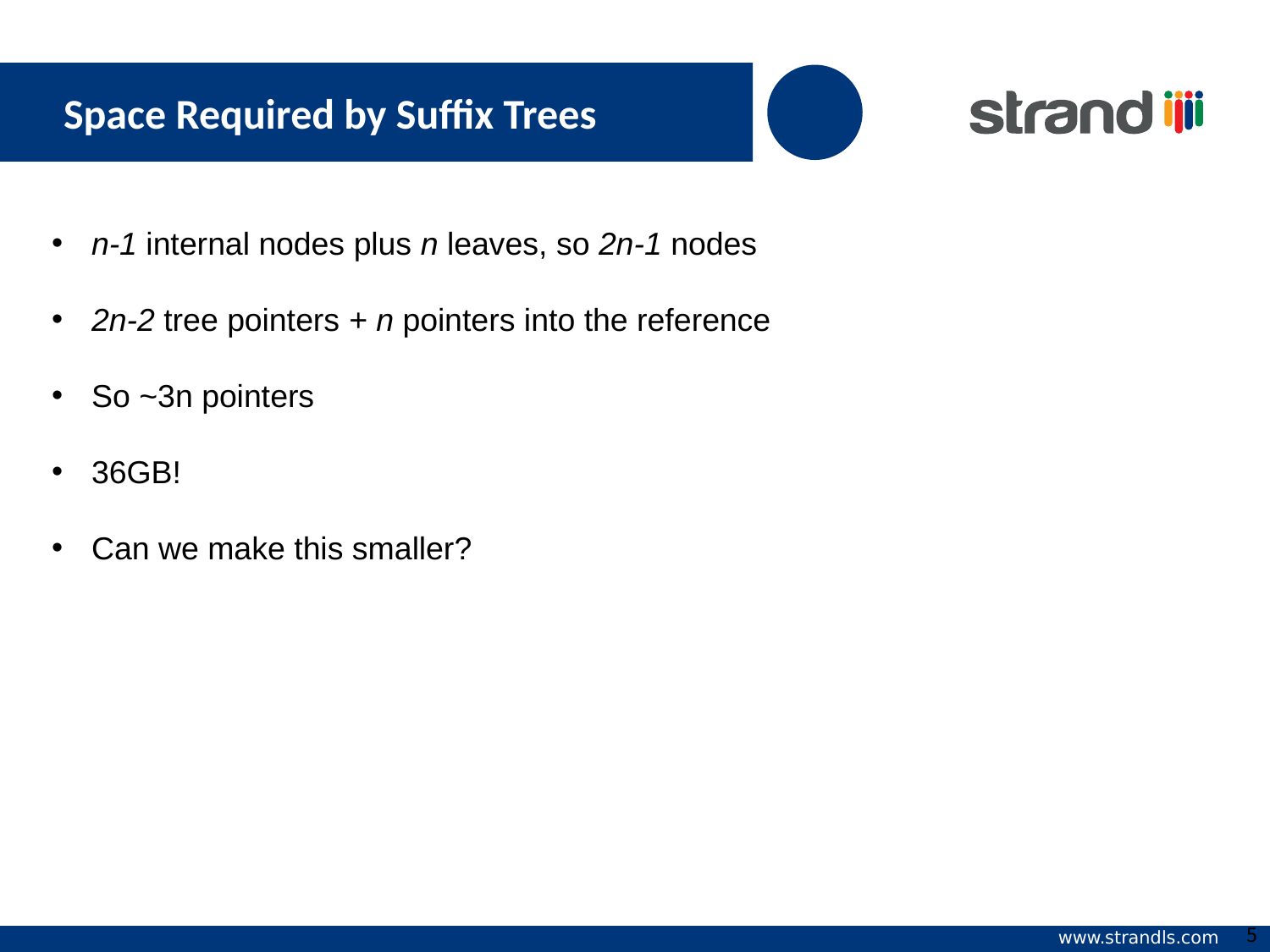

Space Required by Suffix Trees
n-1 internal nodes plus n leaves, so 2n-1 nodes

2n-2 tree pointers + n pointers into the reference

So ~3n pointers

36GB!

Can we make this smaller?

5